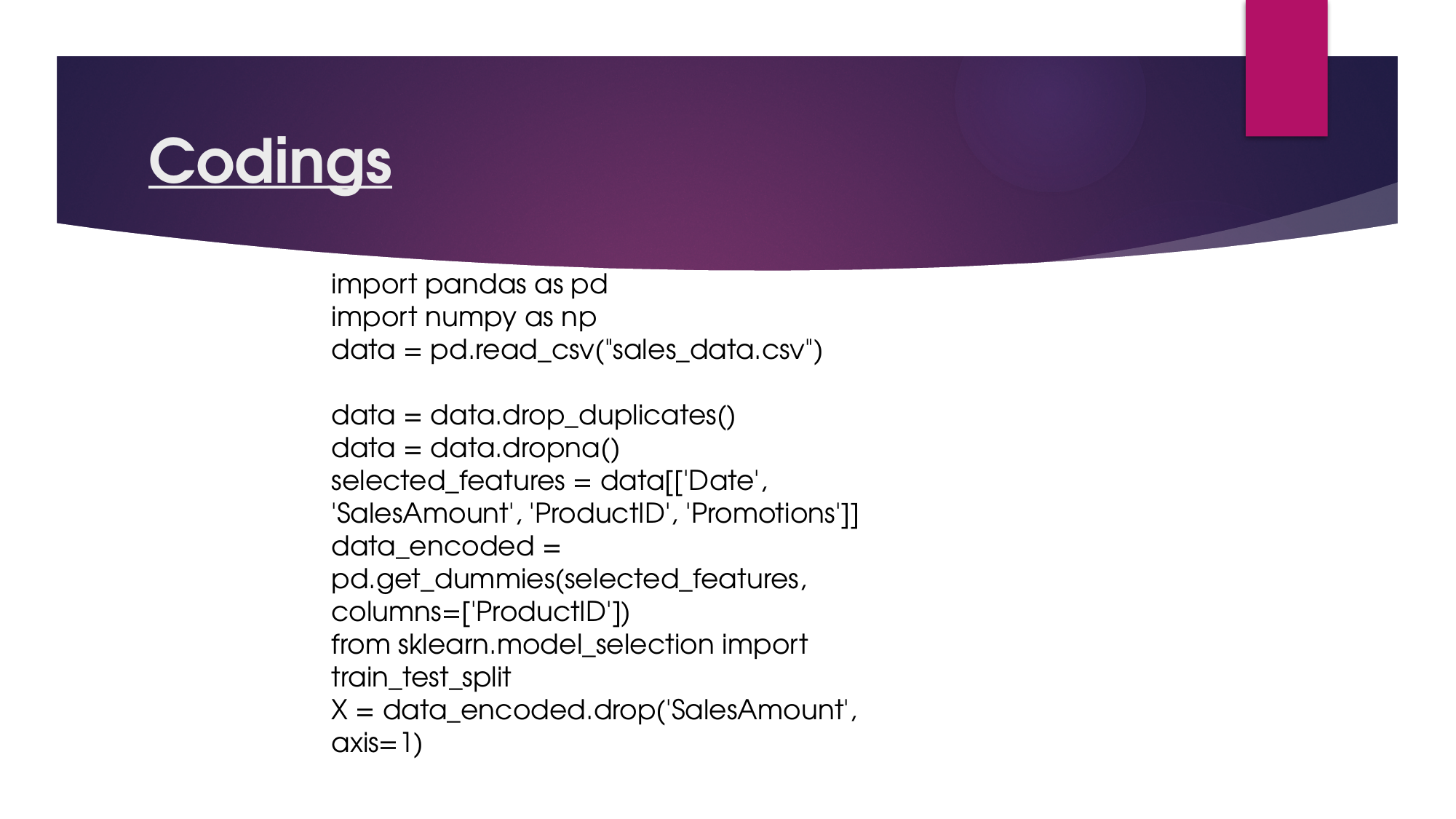

# Codings

import pandas as pd
import numpy as np
data = pd.read_csv("sales_data.csv")

data = data.drop_duplicates()
data = data.dropna()
selected_features = data[['Date', 'SalesAmount', 'ProductID', 'Promotions']]
data_encoded = pd.get_dummies(selected_features, columns=['ProductID'])
from sklearn.model_selection import train_test_split
X = data_encoded.drop('SalesAmount', axis=1)